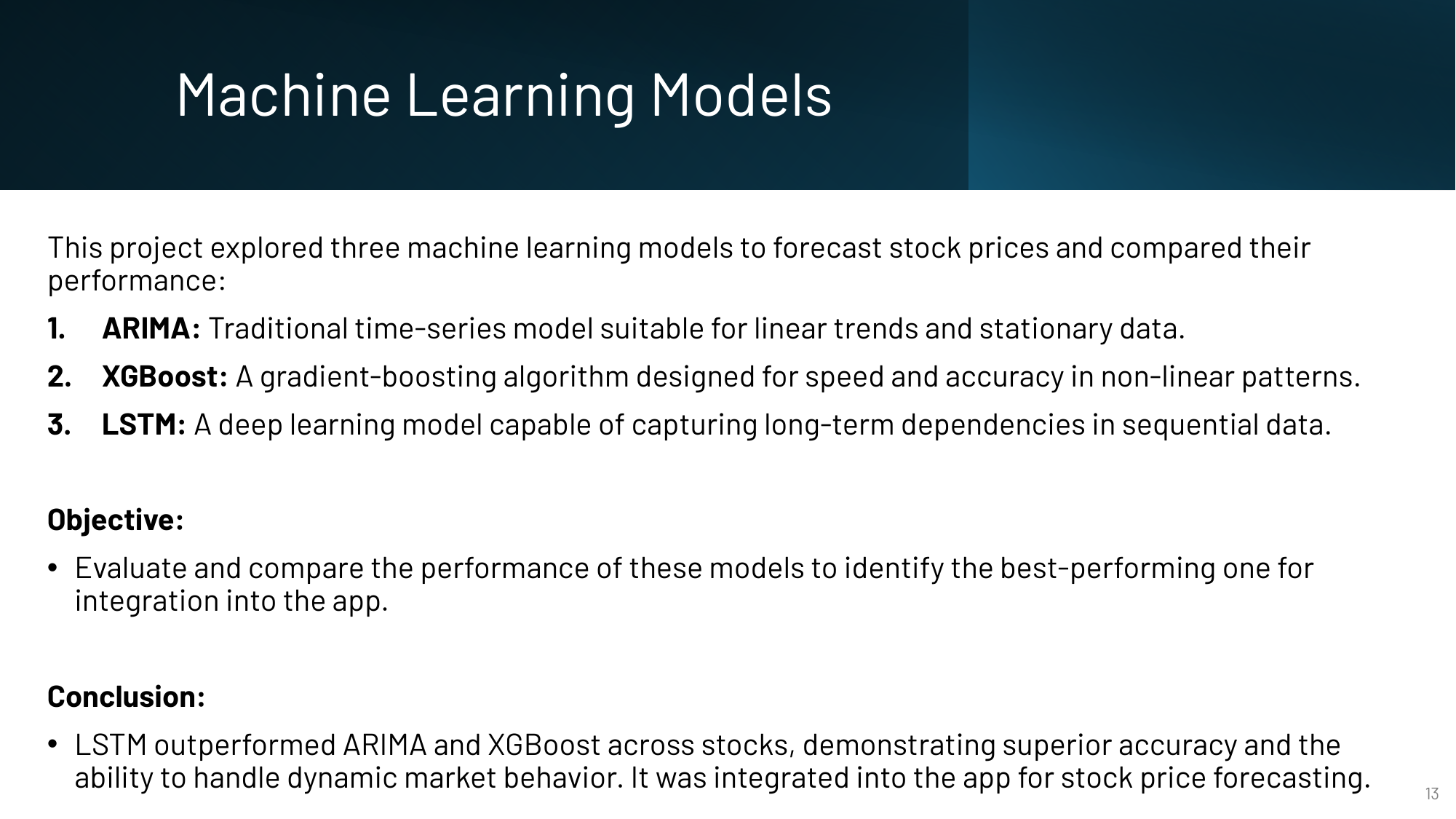

# Machine Learning Models
This project explored three machine learning models to forecast stock prices and compared their performance:
ARIMA: Traditional time-series model suitable for linear trends and stationary data.
XGBoost: A gradient-boosting algorithm designed for speed and accuracy in non-linear patterns.
LSTM: A deep learning model capable of capturing long-term dependencies in sequential data.

Objective:
Evaluate and compare the performance of these models to identify the best-performing one for integration into the app.

Conclusion:
LSTM outperformed ARIMA and XGBoost across stocks, demonstrating superior accuracy and the ability to handle dynamic market behavior. It was integrated into the app for stock price forecasting.
13